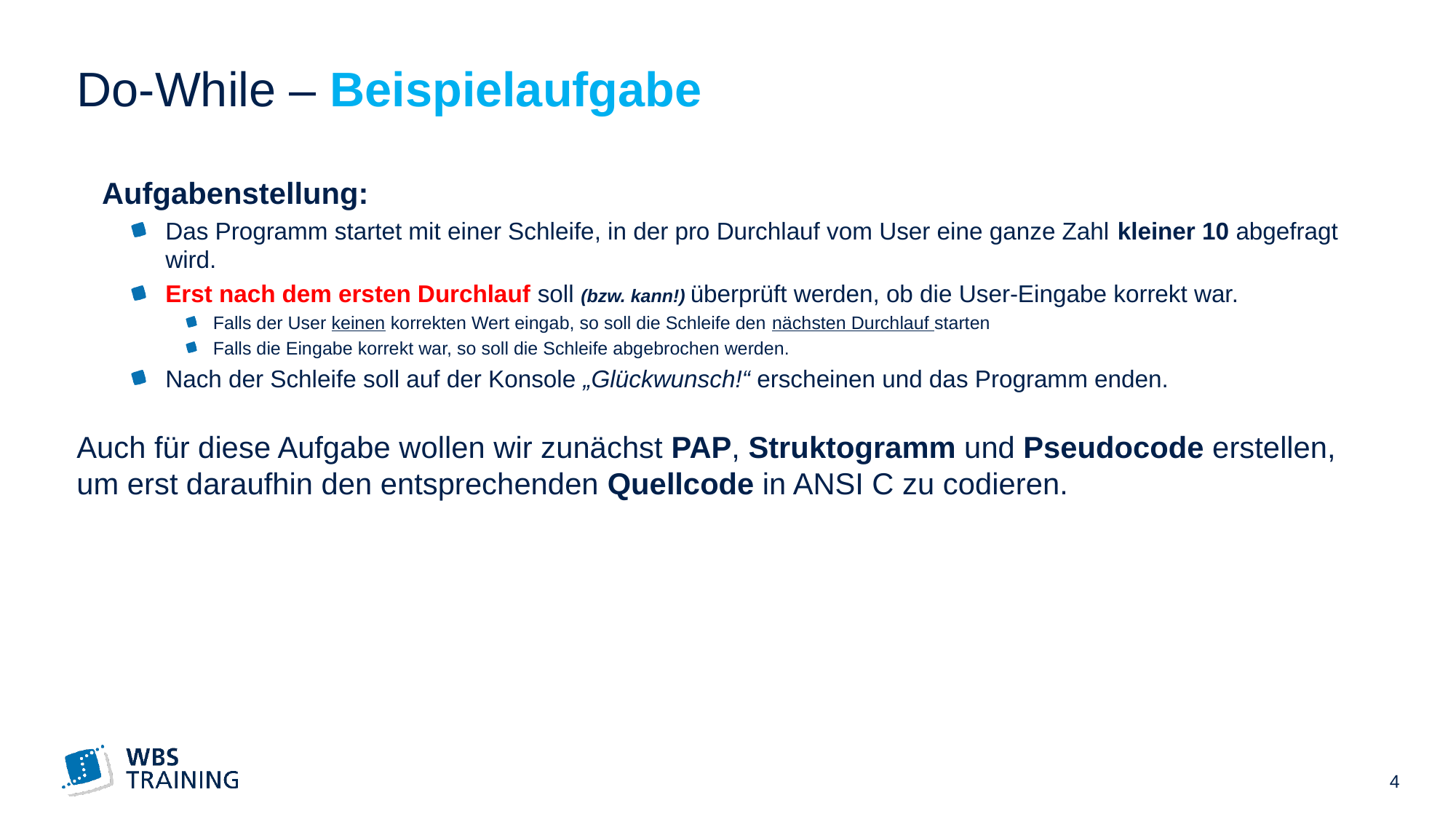

# Do-While – Beispielaufgabe
   Aufgabenstellung:
Das Programm startet mit einer Schleife, in der pro Durchlauf vom User eine ganze Zahl kleiner 10 abgefragt wird.
Erst nach dem ersten Durchlauf soll (bzw. kann!) überprüft werden, ob die User-Eingabe korrekt war.
Falls der User keinen korrekten Wert eingab, so soll die Schleife den nächsten Durchlauf starten
Falls die Eingabe korrekt war, so soll die Schleife abgebrochen werden.
Nach der Schleife soll auf der Konsole „Glückwunsch!“ erscheinen und das Programm enden.

Auch für diese Aufgabe wollen wir zunächst PAP, Struktogramm und Pseudocode erstellen, um erst daraufhin den entsprechenden Quellcode in ANSI C zu codieren.

    4